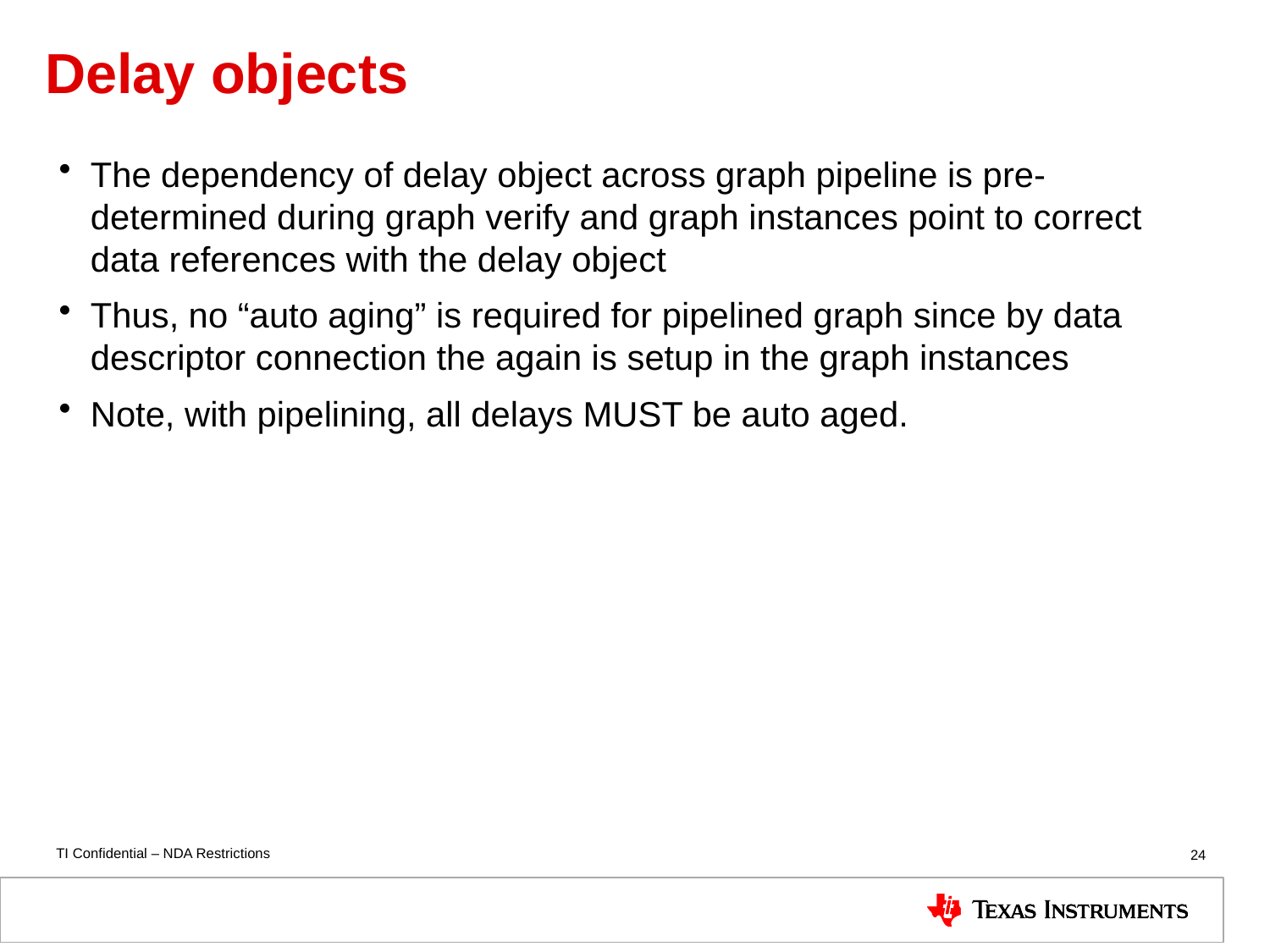

# Delay objects
The dependency of delay object across graph pipeline is pre-determined during graph verify and graph instances point to correct data references with the delay object
Thus, no “auto aging” is required for pipelined graph since by data descriptor connection the again is setup in the graph instances
Note, with pipelining, all delays MUST be auto aged.
24